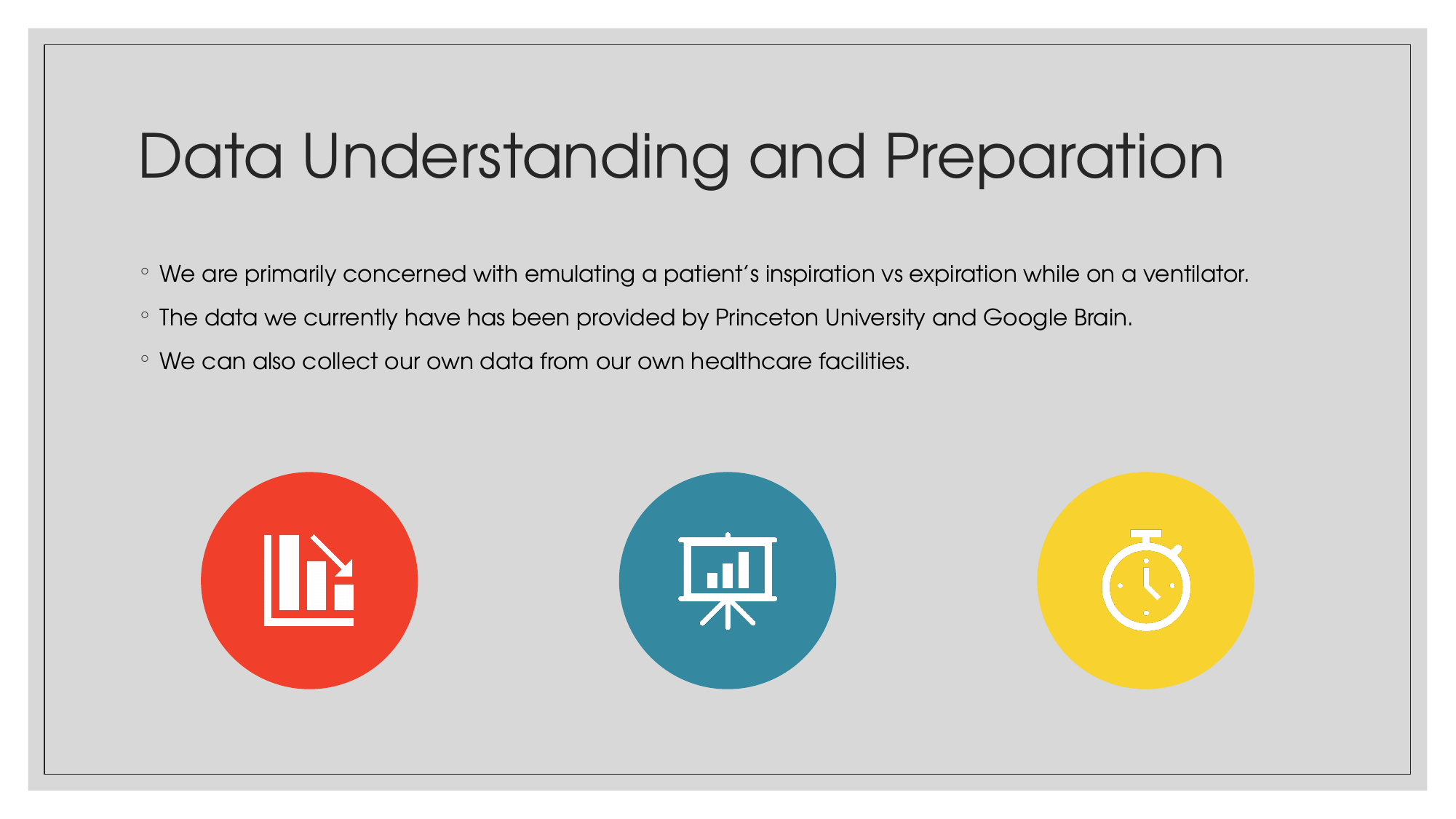

# Data Understanding and Preparation
We are primarily concerned with emulating a patient’s inspiration vs expiration while on a ventilator.
The data we currently have has been provided by Princeton University and Google Brain.
We can also collect our own data from our own healthcare facilities.